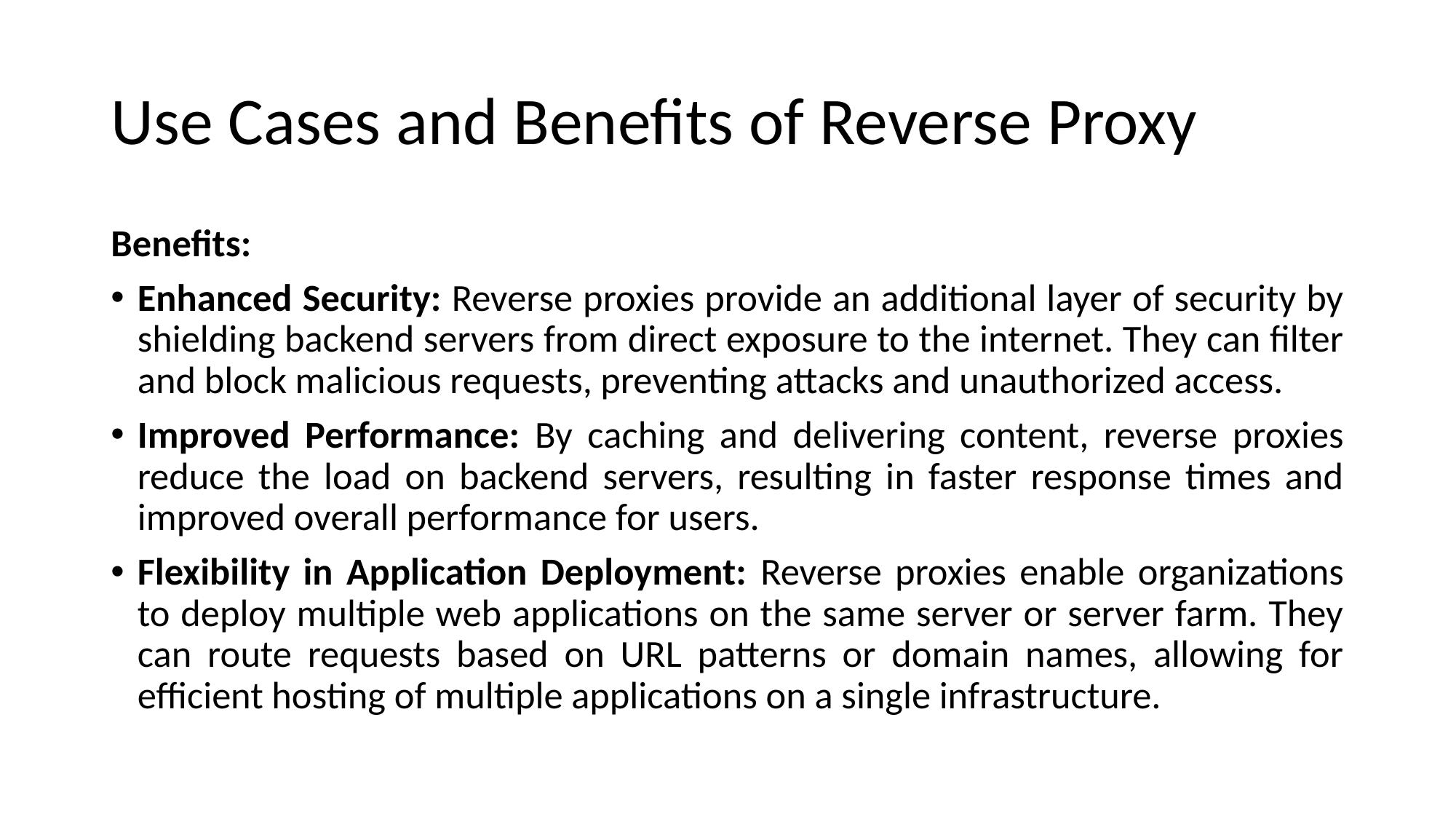

# Use Cases and Benefits of Reverse Proxy
Benefits:
Enhanced Security: Reverse proxies provide an additional layer of security by shielding backend servers from direct exposure to the internet. They can filter and block malicious requests, preventing attacks and unauthorized access.
Improved Performance: By caching and delivering content, reverse proxies reduce the load on backend servers, resulting in faster response times and improved overall performance for users.
Flexibility in Application Deployment: Reverse proxies enable organizations to deploy multiple web applications on the same server or server farm. They can route requests based on URL patterns or domain names, allowing for efficient hosting of multiple applications on a single infrastructure.